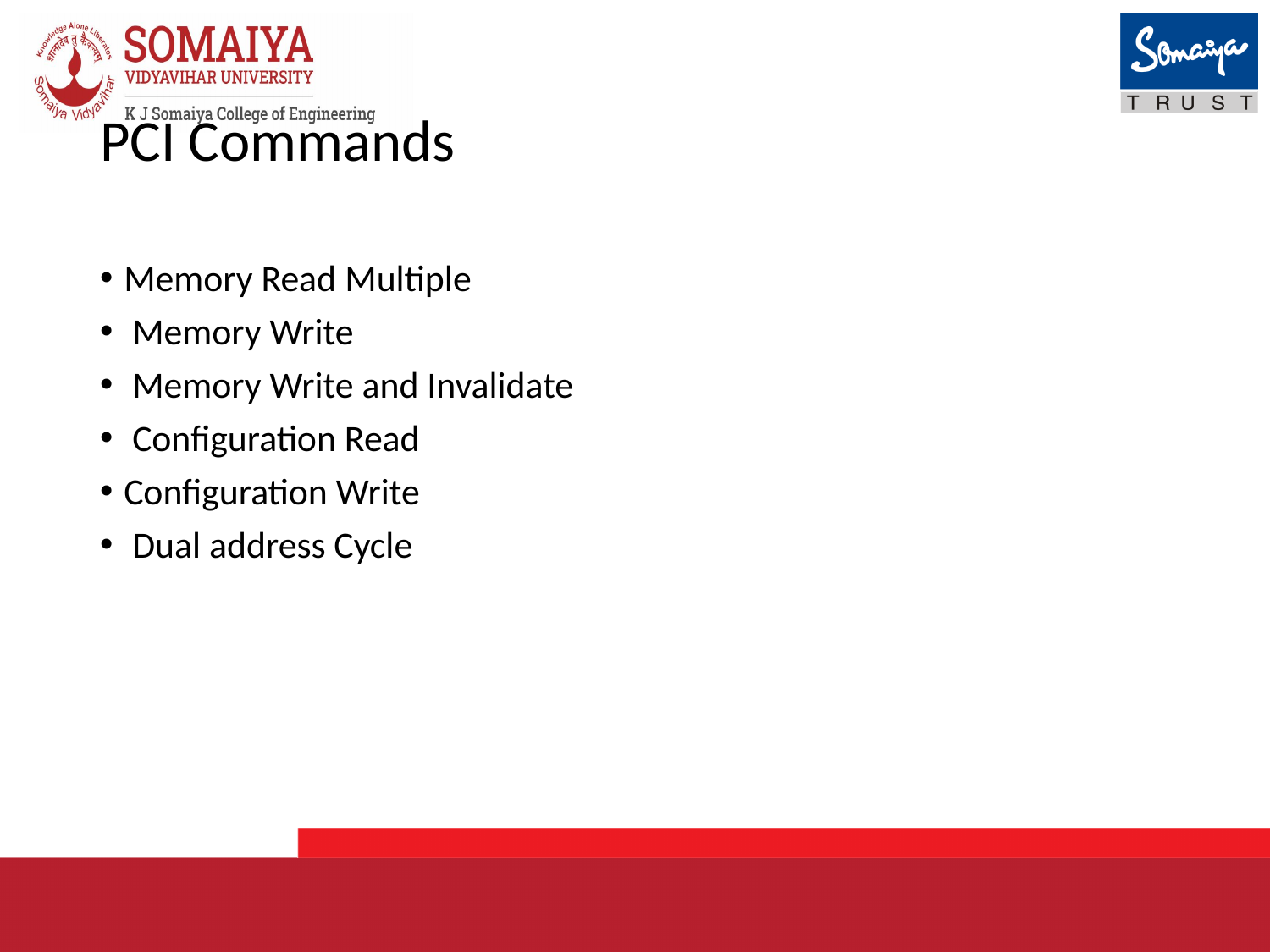

# PCI Commands
Memory Read Multiple
 Memory Write
 Memory Write and Invalidate
 Configuration Read
Configuration Write
 Dual address Cycle